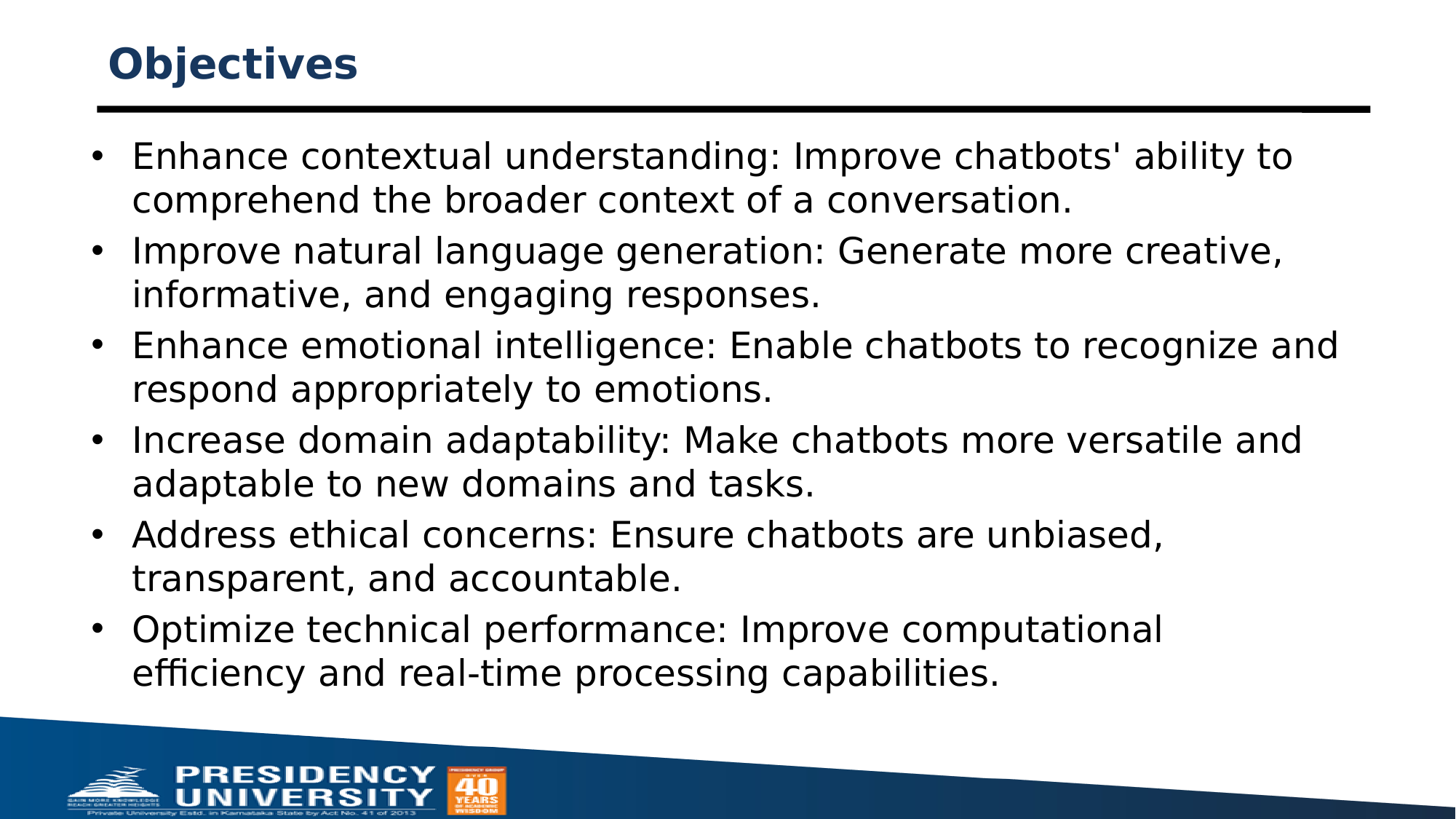

# Objectives
Enhance contextual understanding: Improve chatbots' ability to comprehend the broader context of a conversation.
Improve natural language generation: Generate more creative, informative, and engaging responses.
Enhance emotional intelligence: Enable chatbots to recognize and respond appropriately to emotions.
Increase domain adaptability: Make chatbots more versatile and adaptable to new domains and tasks.
Address ethical concerns: Ensure chatbots are unbiased, transparent, and accountable.
Optimize technical performance: Improve computational efficiency and real-time processing capabilities.